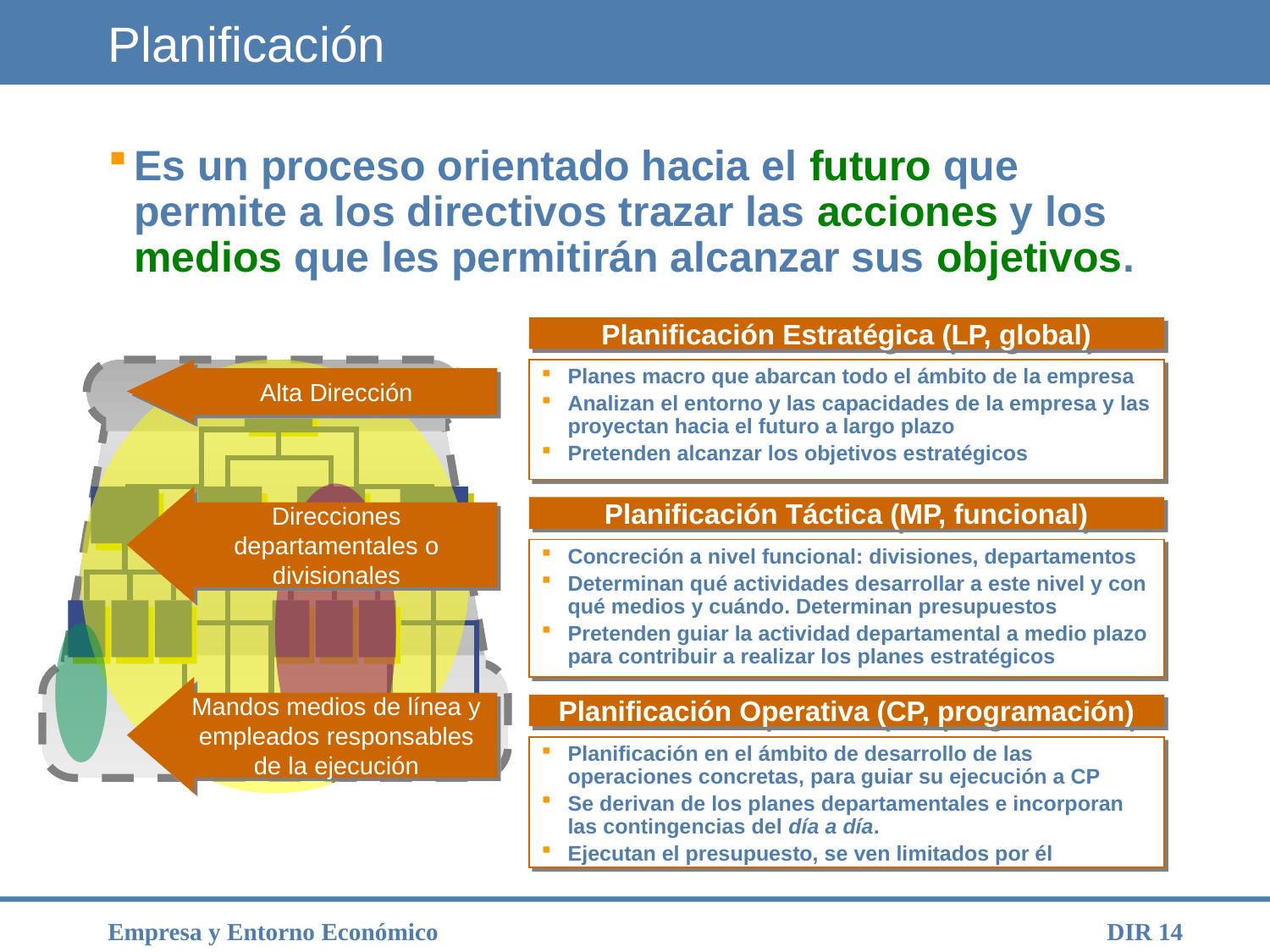

# Planificación
Es un proceso orientado hacia el futuro que permite a los directivos trazar las acciones y los medios que les permitirán alcanzar sus objetivos.
Planificación Estratégica (LP, global)

Alta Dirección
Planes macro que abarcan todo el ámbito de la empresa
Analizan el entorno y las capacidades de la empresa y las proyectan hacia el futuro a largo plazo
Pretenden alcanzar los objetivos estratégicos

Direcciones departamentales o divisionales
Planificación Táctica (MP, funcional)
Concreción a nivel funcional: divisiones, departamentos
Determinan qué actividades desarrollar a este nivel y con qué medios y cuándo. Determinan presupuestos
Pretenden guiar la actividad departamental a medio plazo para contribuir a realizar los planes estratégicos

Mandos medios de línea y empleados responsables de la ejecución
Planificación Operativa (CP, programación)
Planificación en el ámbito de desarrollo de las operaciones concretas, para guiar su ejecución a CP
Se derivan de los planes departamentales e incorporan las contingencias del día a día.
Ejecutan el presupuesto, se ven limitados por él